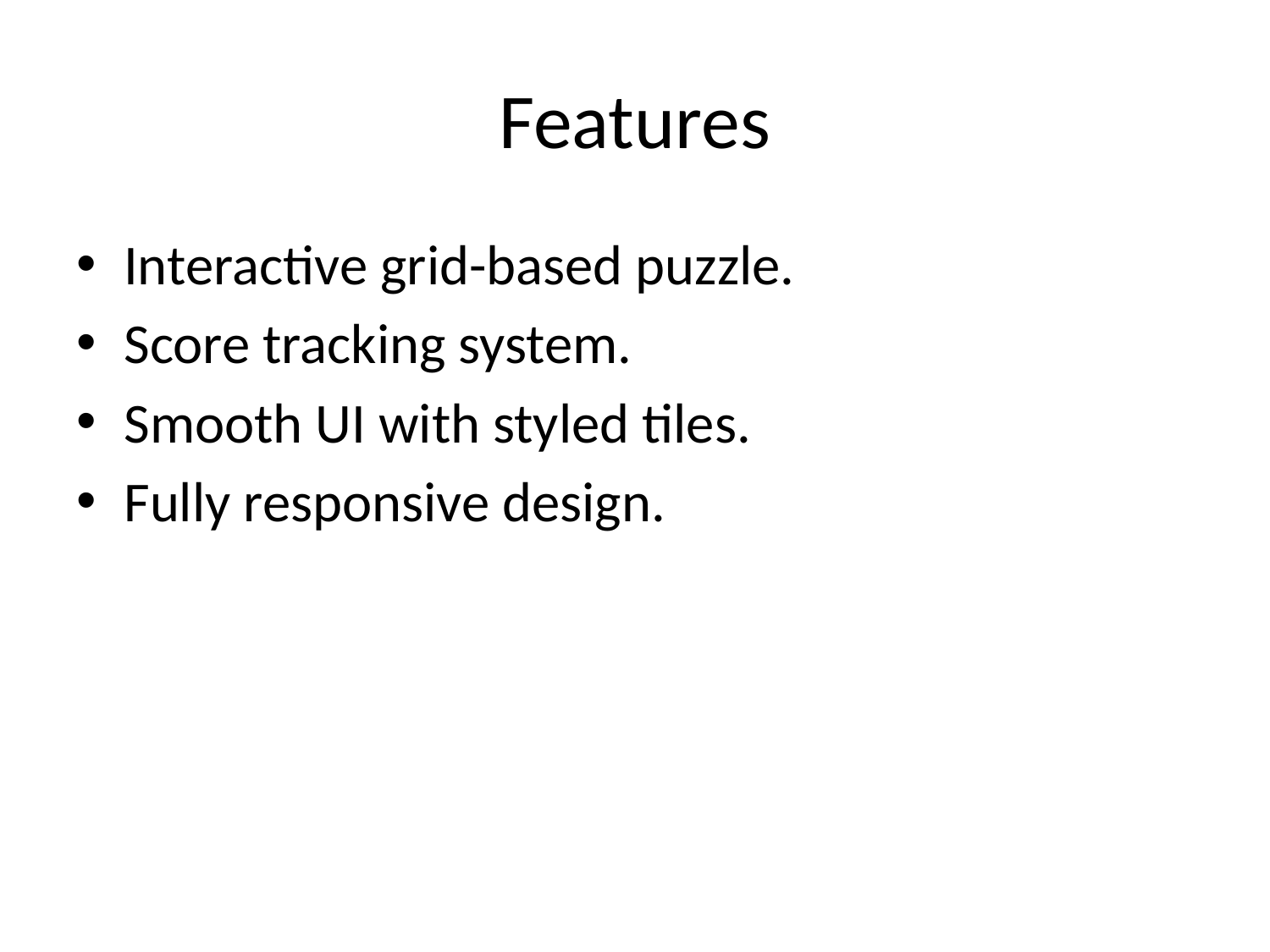

# Features
Interactive grid-based puzzle.
Score tracking system.
Smooth UI with styled tiles.
Fully responsive design.